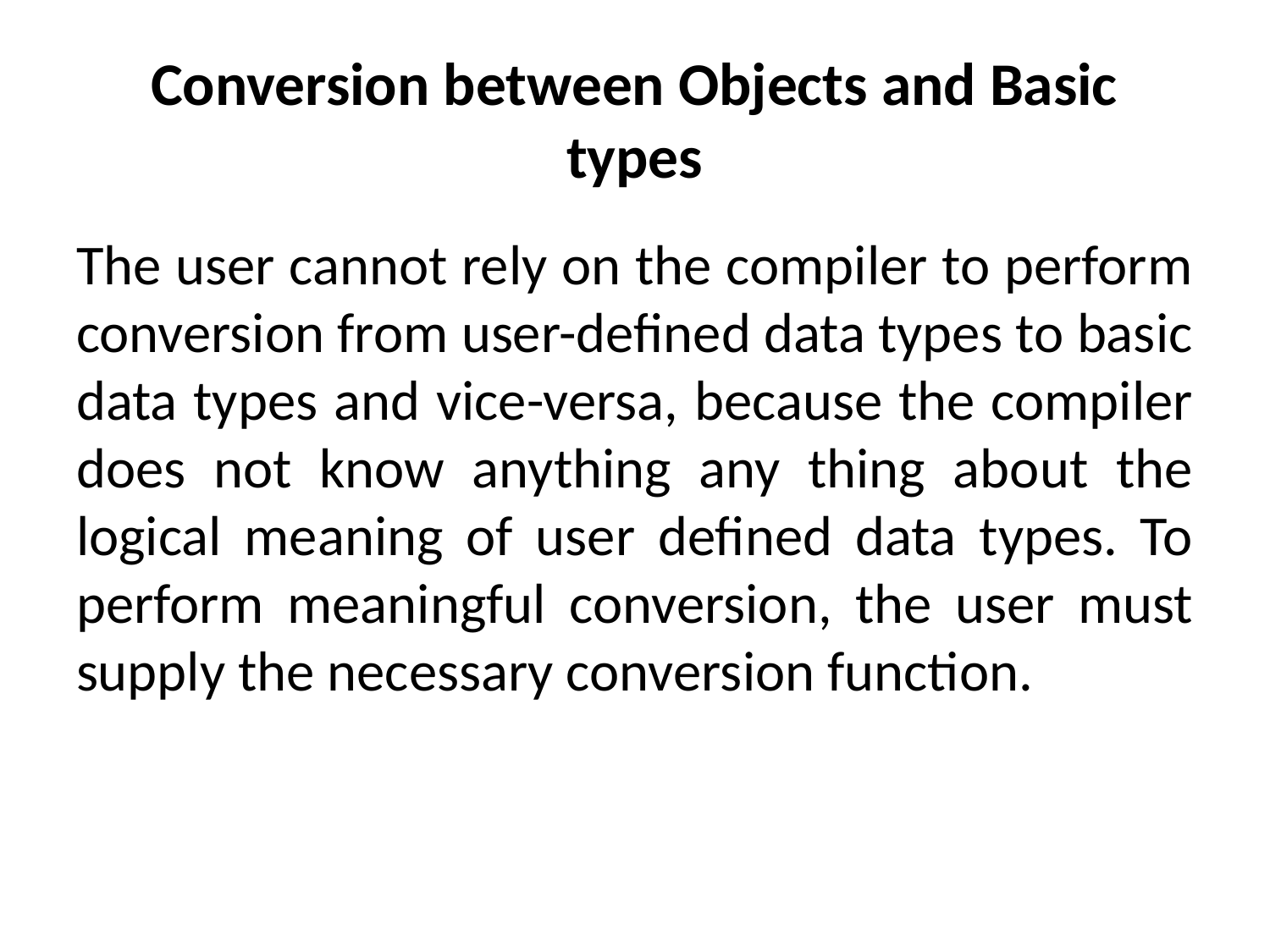

# Conversion between Objects and Basic types
The user cannot rely on the compiler to perform conversion from user-defined data types to basic data types and vice-versa, because the compiler does not know anything any thing about the logical meaning of user defined data types. To perform meaningful conversion, the user must supply the necessary conversion function.